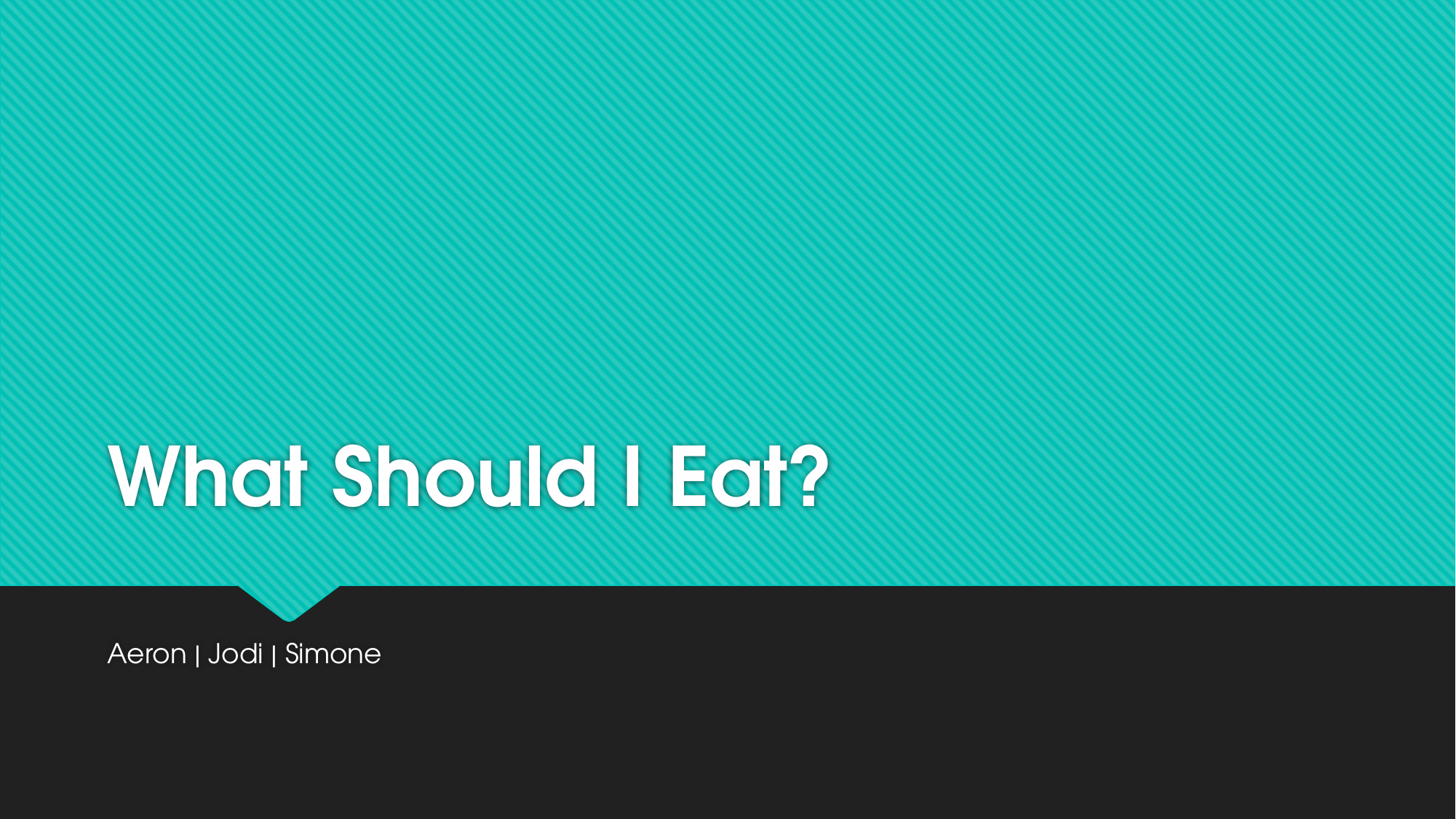

# What Should I Eat?
Aeron | Jodi | Simone